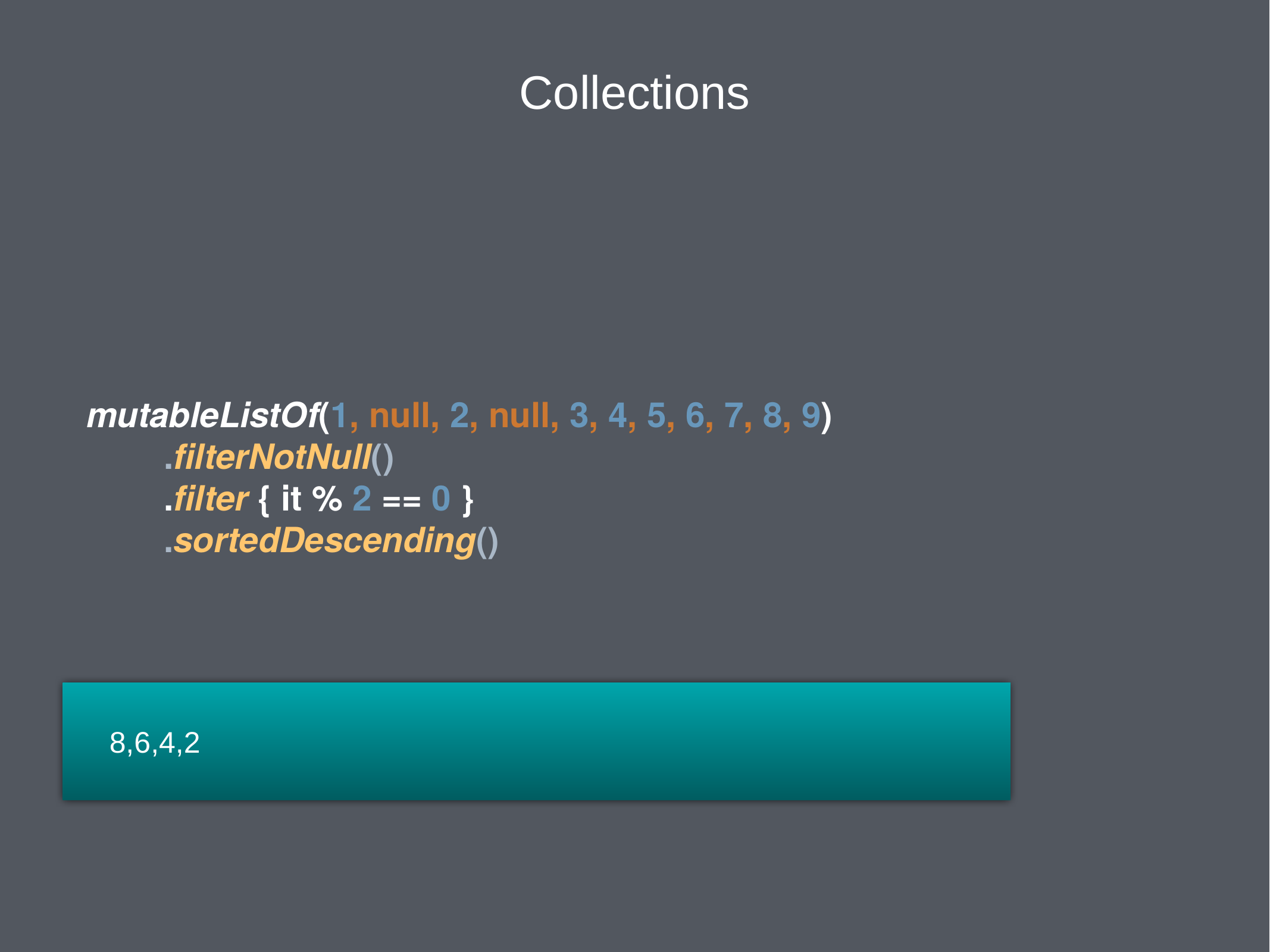

Collections
mutableListOf(1, null, 2, null, 3, 4, 5, 6, 7, 8, 9)
        .filterNotNull()
        .filter { it % 2 == 0 }
        .sortedDescending()

     8,6,4,2